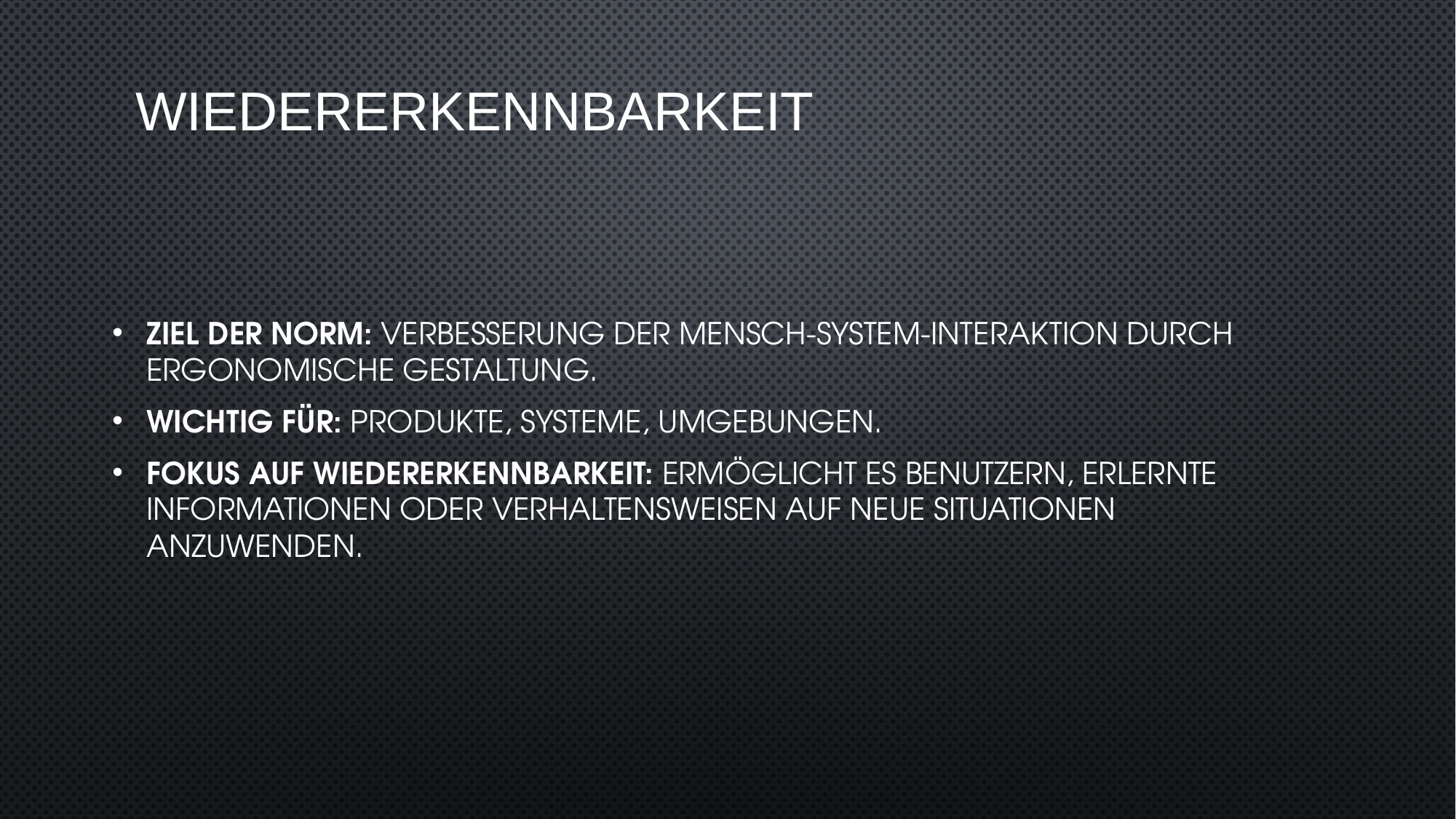

# Wiedererkennbarkeit
Ziel der Norm: Verbesserung der Mensch-System-Interaktion durch ergonomische Gestaltung.
Wichtig für: Produkte, Systeme, Umgebungen.
Fokus auf Wiedererkennbarkeit: Ermöglicht es Benutzern, erlernte Informationen oder Verhaltensweisen auf neue Situationen anzuwenden.